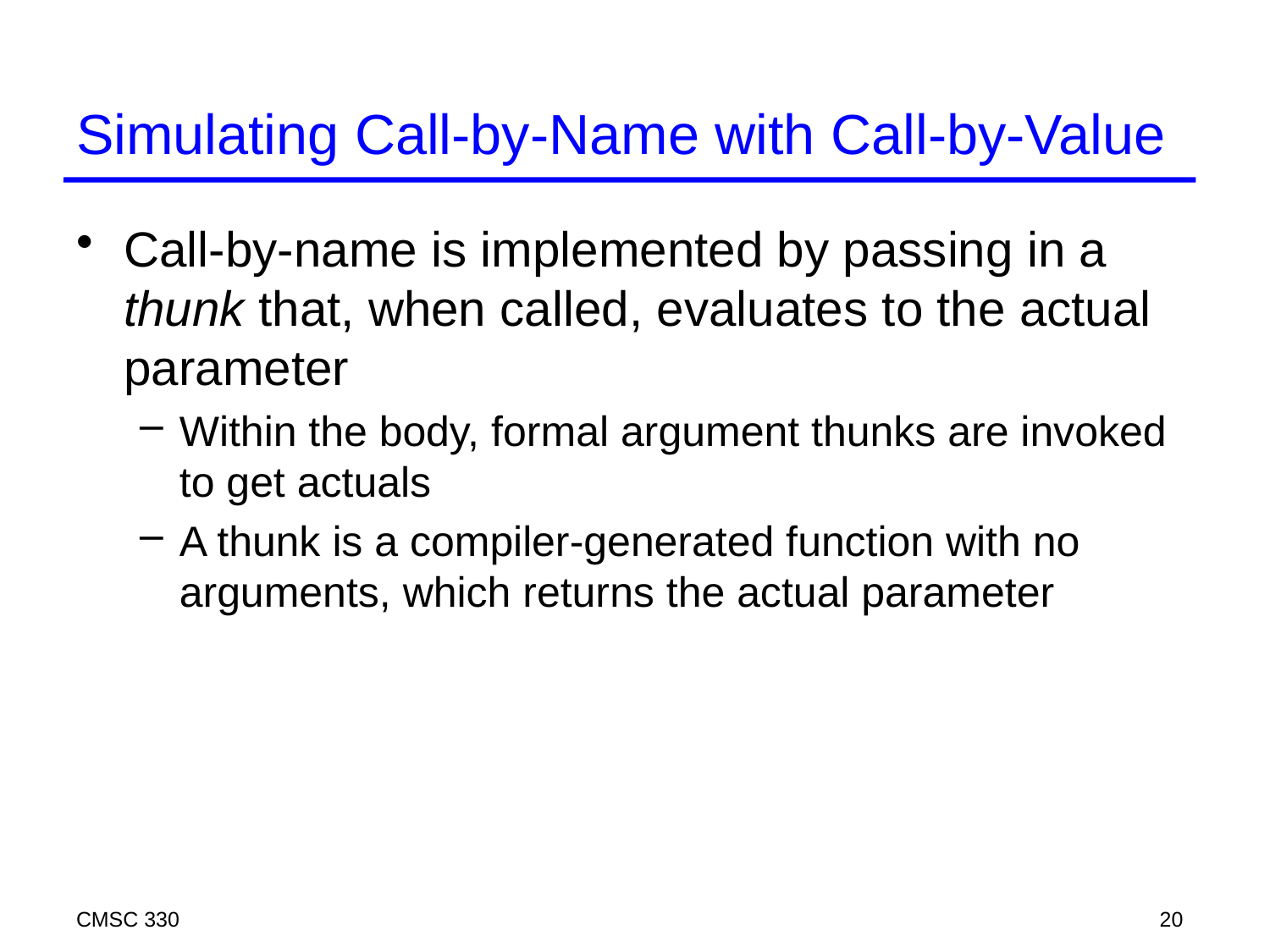

# Simulating Call-by-Name with Call-by-Value
Call-by-name is implemented by passing in a thunk that, when called, evaluates to the actual parameter
Within the body, formal argument thunks are invoked to get actuals
A thunk is a compiler-generated function with no arguments, which returns the actual parameter
CMSC 330
20